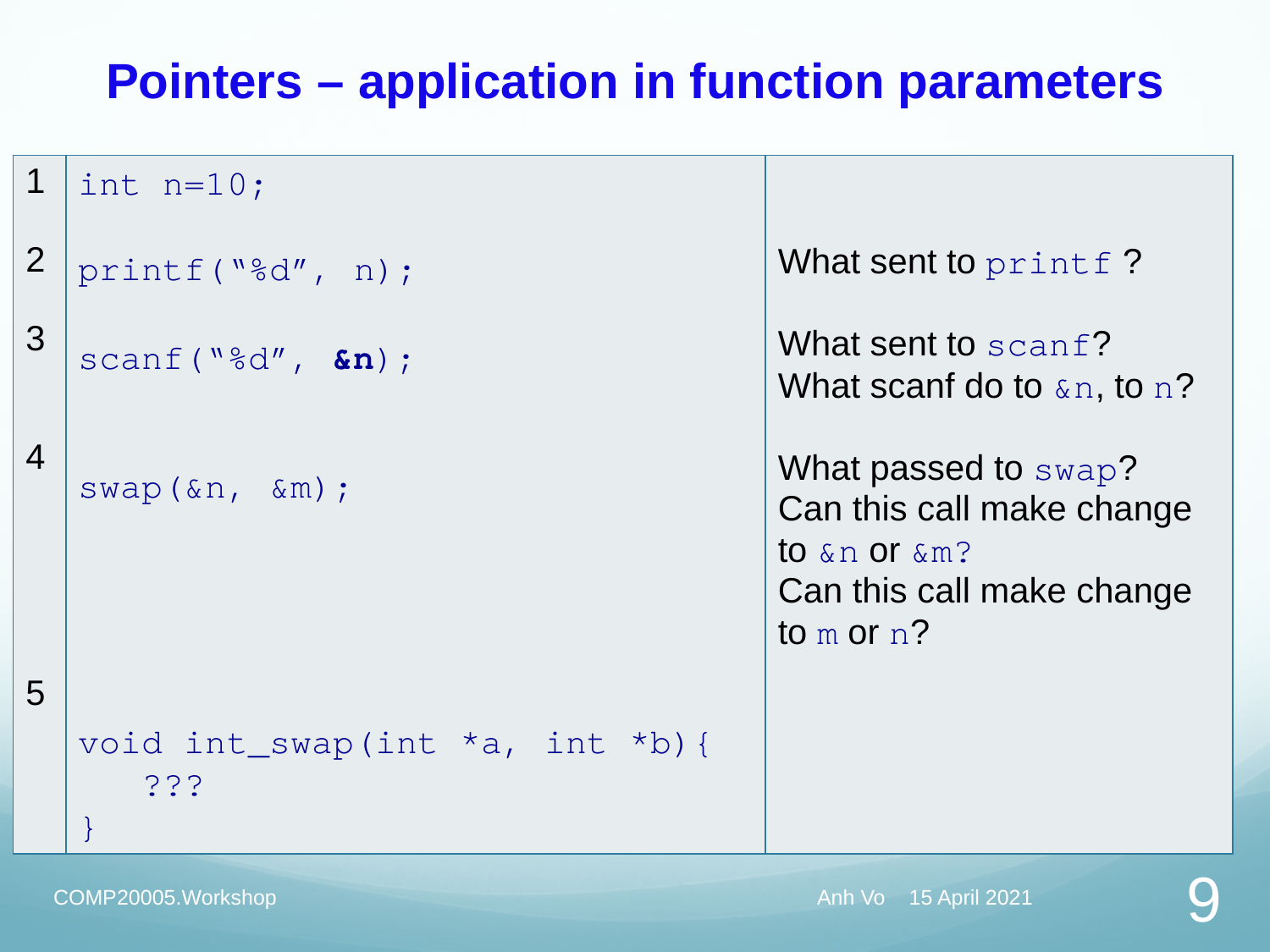

# Pointers – application in function parameters
| 1 2 3 4 5 | int n=10; printf(“%d”, n); scanf(“%d”, &n); swap(&n, &m); void int\_swap(int \*a, int \*b){ ??? } | What sent to printf ? What sent to scanf? What scanf do to &n, to n? What passed to swap? Can this call make change to &n or &m? Can this call make change to m or n? |
| --- | --- | --- |

COMP20005.Workshop
Anh Vo    15 April 2021
9